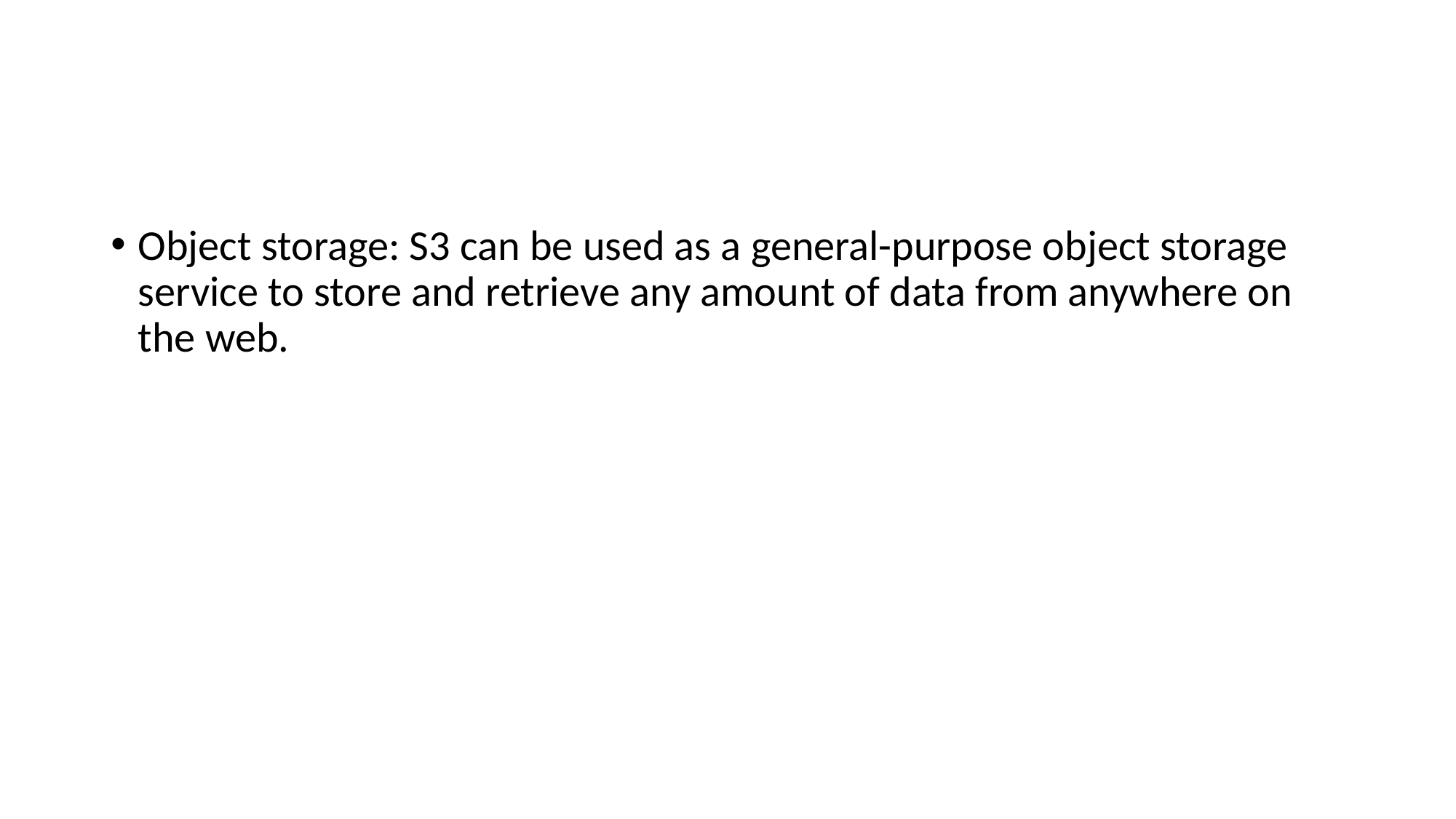

#
Object storage: S3 can be used as a general-purpose object storage service to store and retrieve any amount of data from anywhere on the web.